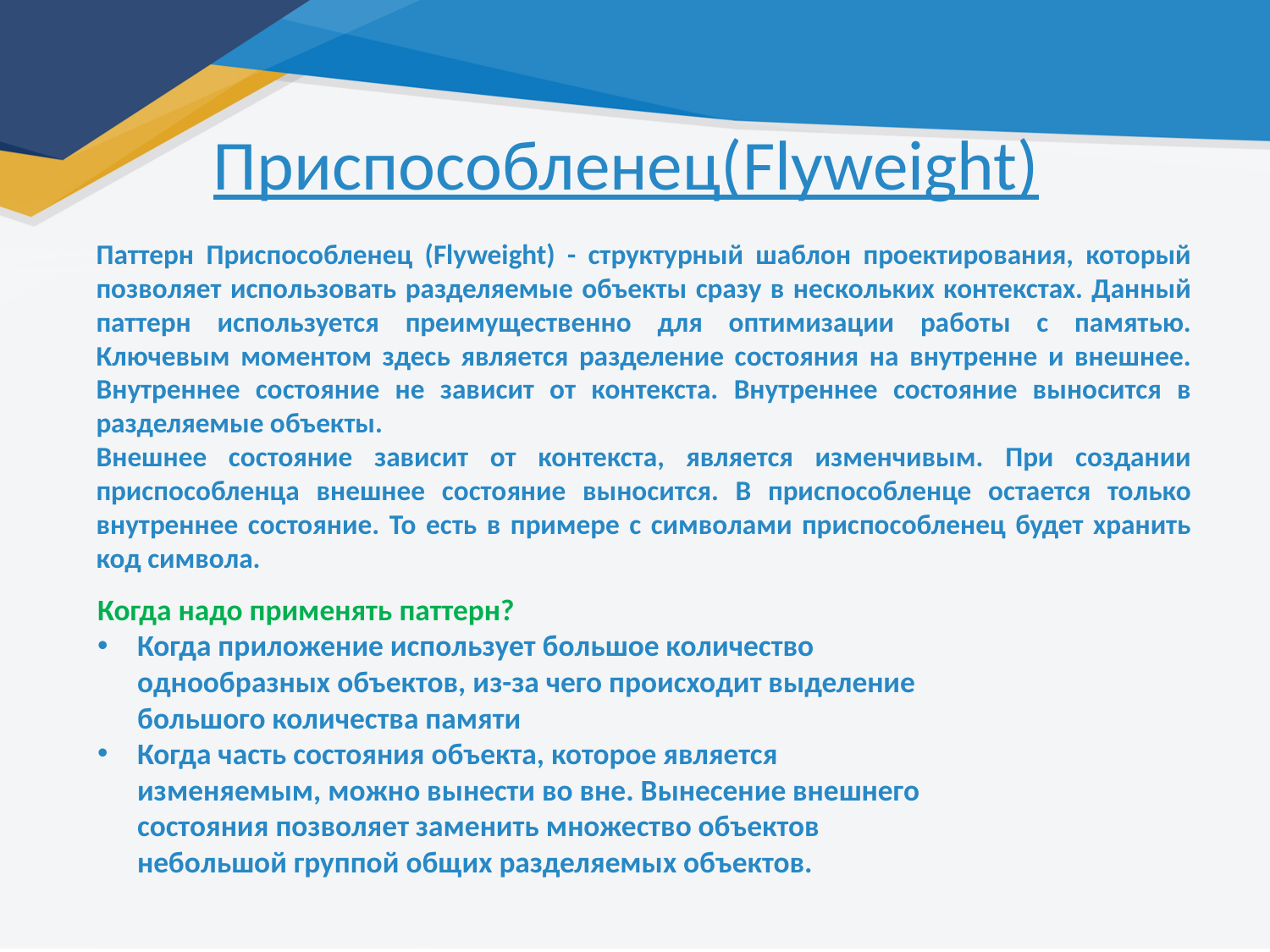

Приспособленец(Flyweight)
Паттерн Приспособленец (Flyweight) - структурный шаблон проектирования, который позволяет использовать разделяемые объекты сразу в нескольких контекстах. Данный паттерн используется преимущественно для оптимизации работы с памятью. Ключевым моментом здесь является разделение состояния на внутренне и внешнее. Внутреннее состояние не зависит от контекста. Внутреннее состояние выносится в разделяемые объекты.
Внешнее состояние зависит от контекста, является изменчивым. При создании приспособленца внешнее состояние выносится. В приспособленце остается только внутреннее состояние. То есть в примере с символами приспособленец будет хранить код символа.
Когда надо применять паттерн?
Когда приложение использует большое количество однообразных объектов, из-за чего происходит выделение большого количества памяти
Когда часть состояния объекта, которое является изменяемым, можно вынести во вне. Вынесение внешнего состояния позволяет заменить множество объектов небольшой группой общих разделяемых объектов.